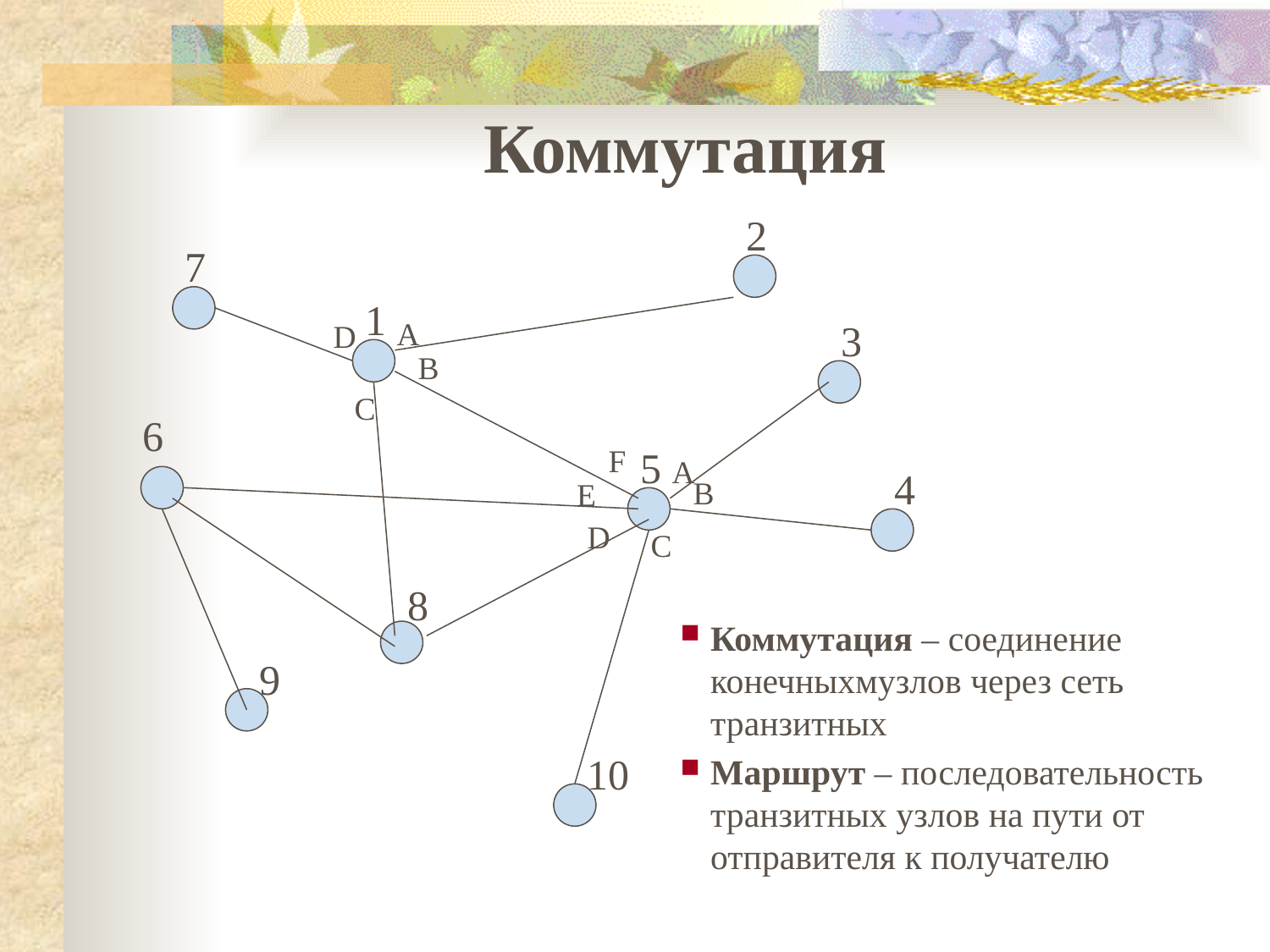

Коммутация
2
7

1

A
3
D

B

C

6
F
5
A
4

B
E

D

C

8

9

10

Коммутация – соединение конечныхмузлов через сеть транзитных
Маршрут – последовательность транзитных узлов на пути от отправителя к получателю